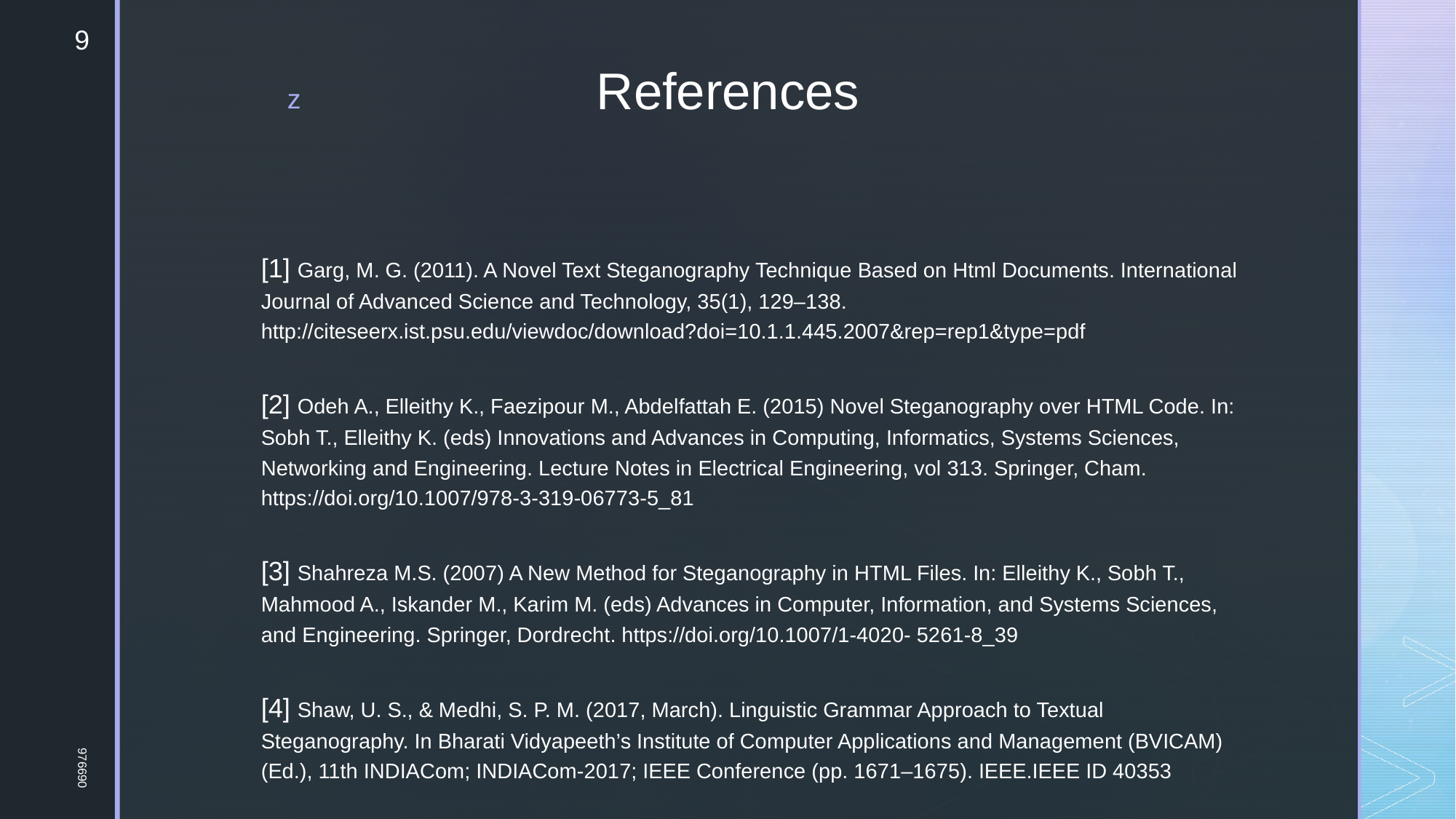

9
References

[1] Garg, M. G. (2011). A Novel Text Steganography Technique Based on Html Documents. International Journal of Advanced Science and Technology, 35(1), 129–138. http://citeseerx.ist.psu.edu/viewdoc/download?doi=10.1.1.445.2007&rep=rep1&type=pdf
[2] Odeh A., Elleithy K., Faezipour M., Abdelfattah E. (2015) Novel Steganography over HTML Code. In: Sobh T., Elleithy K. (eds) Innovations and Advances in Computing, Informatics, Systems Sciences, Networking and Engineering. Lecture Notes in Electrical Engineering, vol 313. Springer, Cham. https://doi.org/10.1007/978-3-319-06773-5_81
[3] Shahreza M.S. (2007) A New Method for Steganography in HTML Files. In: Elleithy K., Sobh T., Mahmood A., Iskander M., Karim M. (eds) Advances in Computer, Information, and Systems Sciences, and Engineering. Springer, Dordrecht. https://doi.org/10.1007/1-4020- 5261-8_39
[4] Shaw, U. S., & Medhi, S. P. M. (2017, March). Linguistic Grammar Approach to Textual Steganography. In Bharati Vidyapeeth’s Institute of Computer Applications and Management (BVICAM) (Ed.), 11th INDIACom; INDIACom-2017; IEEE Conference (pp. 1671–1675). IEEE.IEEE ID 40353

976690